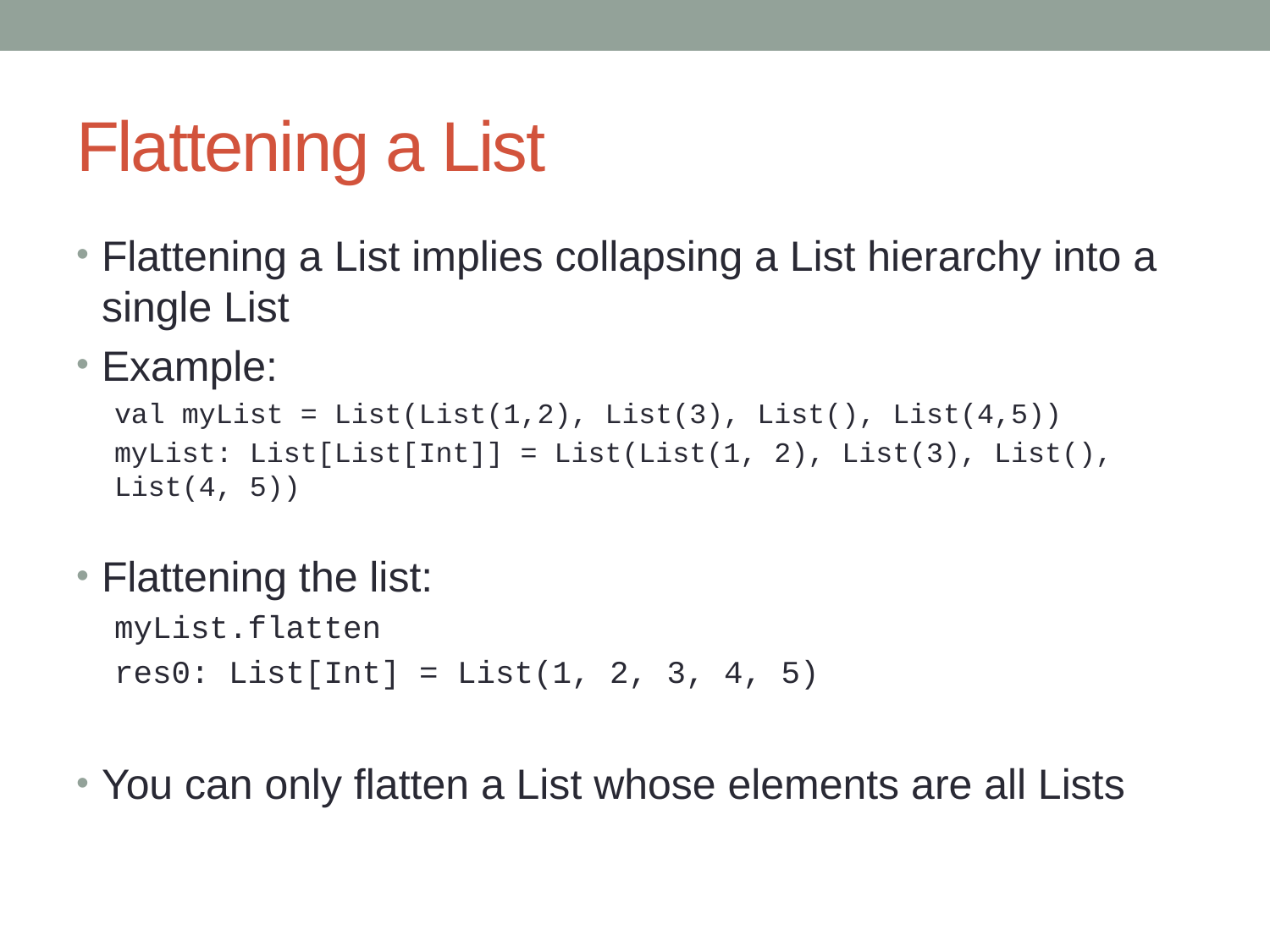

# Flattening a List
Flattening a List implies collapsing a List hierarchy into a single List
Example:
val myList = List(List(1,2), List(3), List(), List(4,5))
myList: List[List[Int]] = List(List(1, 2), List(3), List(), List(4, 5))

Flattening the list:
myList.flatten
res0: List[Int] = List(1, 2, 3, 4, 5)

You can only flatten a List whose elements are all Lists